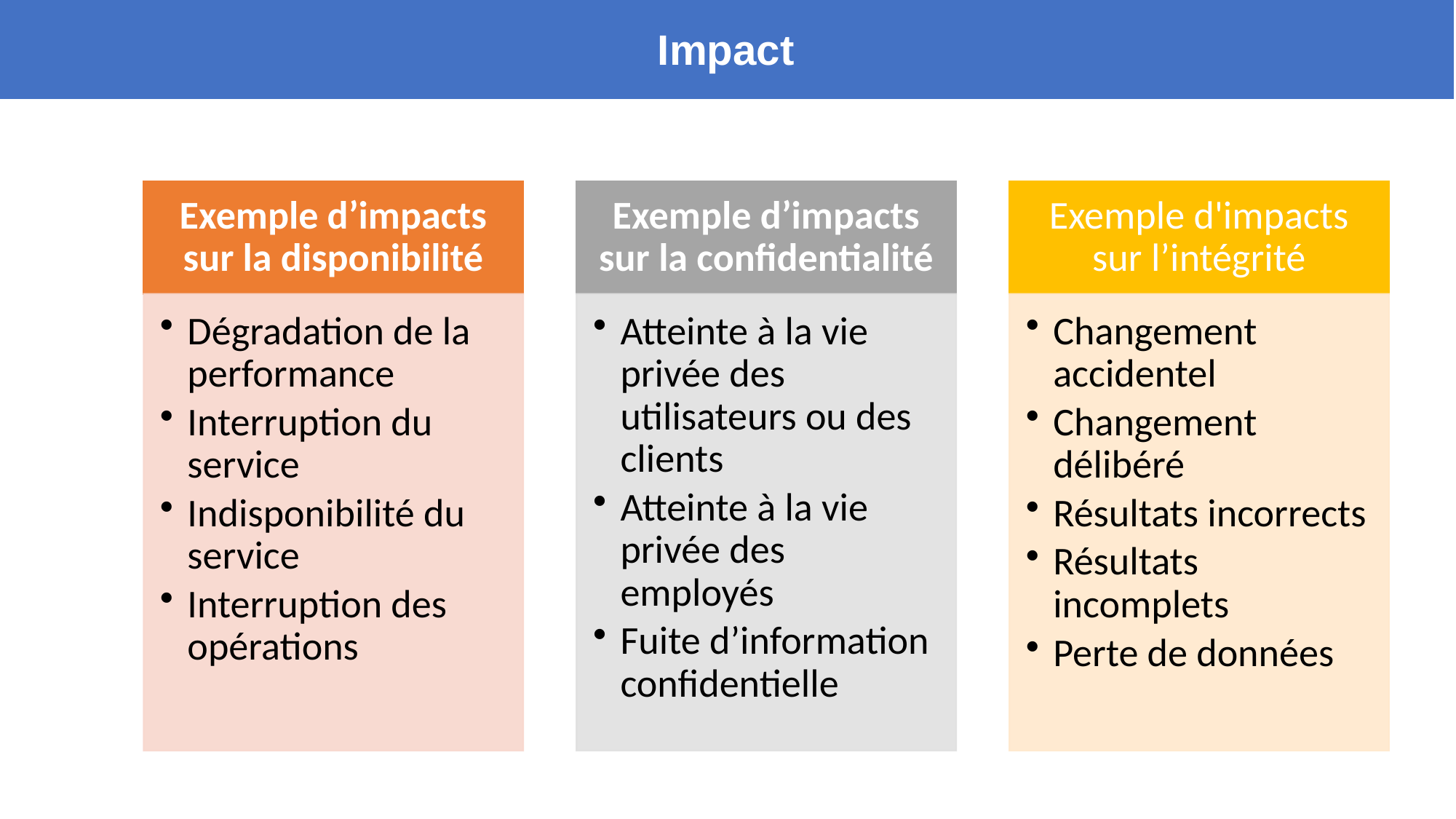

Impact
Exemple d’impacts sur la disponibilité
Dégradation de la performance
Interruption du service
Indisponibilité du service
Interruption des opérations
Exemple d’impacts sur la confidentialité
Atteinte à la vie privée des utilisateurs ou des clients
Atteinte à la vie privée des employés
Fuite d’information confidentielle
Exemple d'impacts sur l’intégrité
Changement accidentel
Changement délibéré
Résultats incorrects
Résultats incomplets
Perte de données